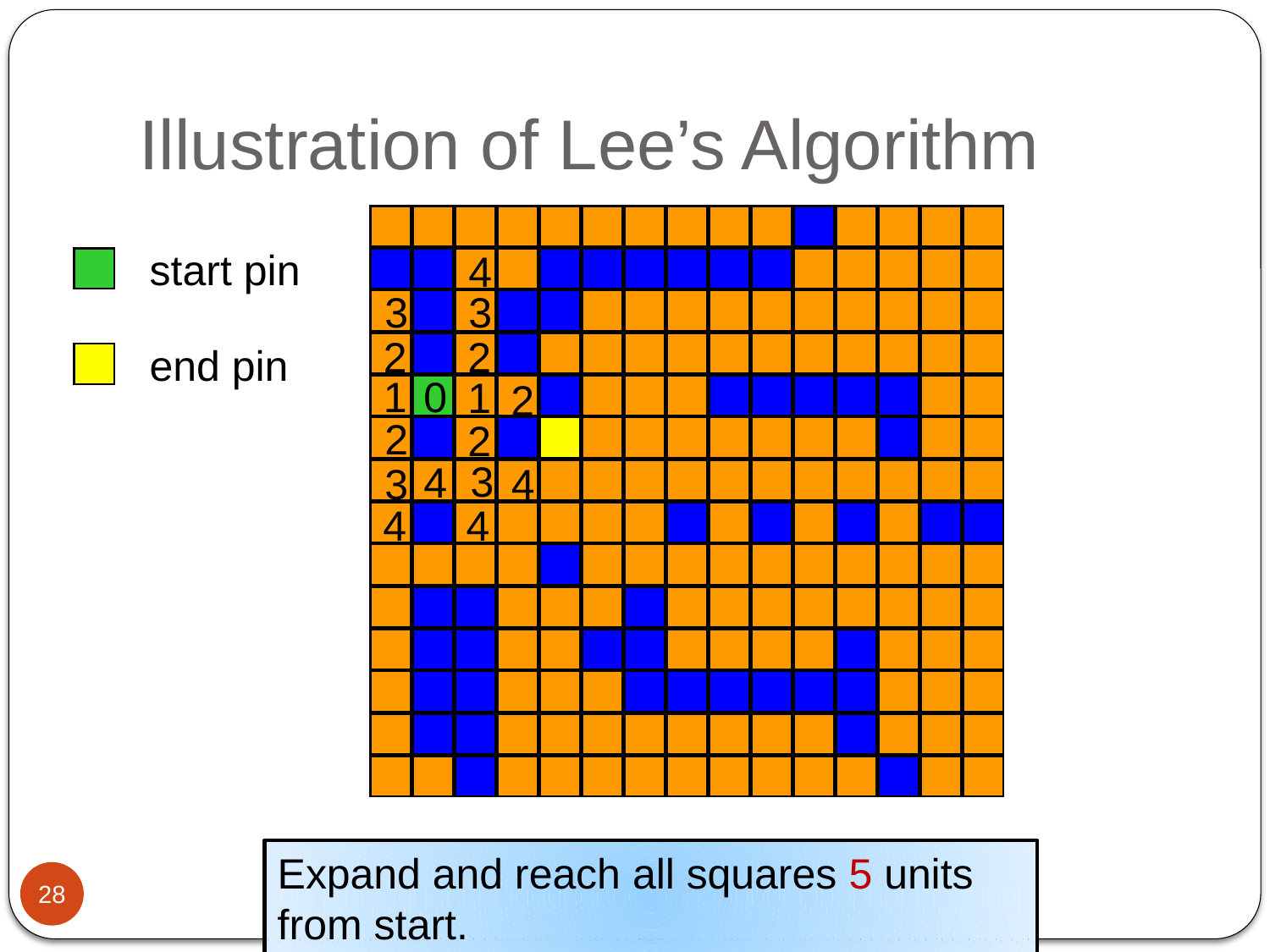

# Illustration of Lee’s Algorithm

start pin

4

3

3

end pin

2
2
0

1

1
2
2

2
3

4
3
4

4
4

Expand and reach all squares 5 units from start.
28